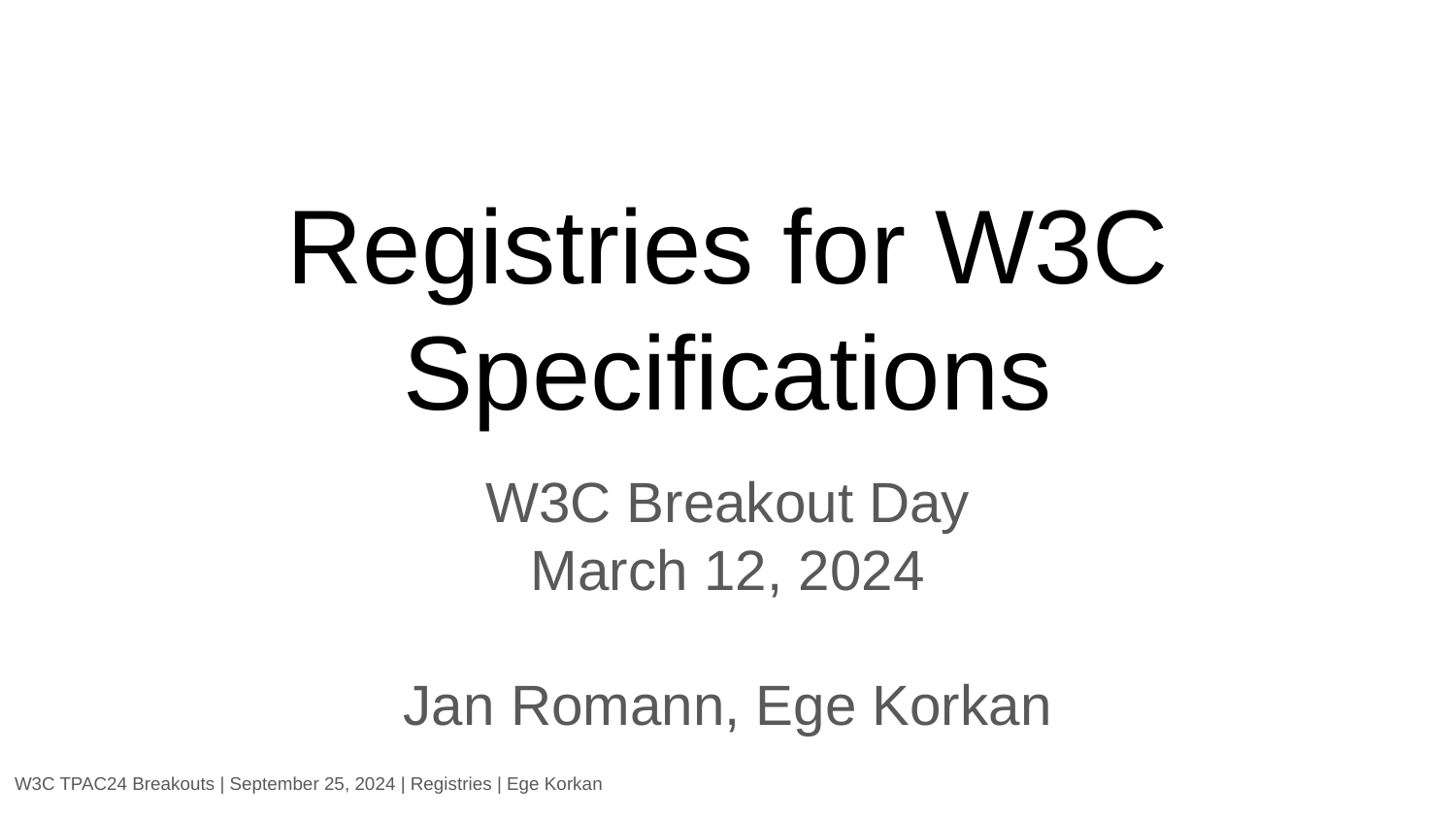

# Registries for W3C Specifications
W3C Breakout Day
March 12, 2024

Jan Romann, Ege Korkan